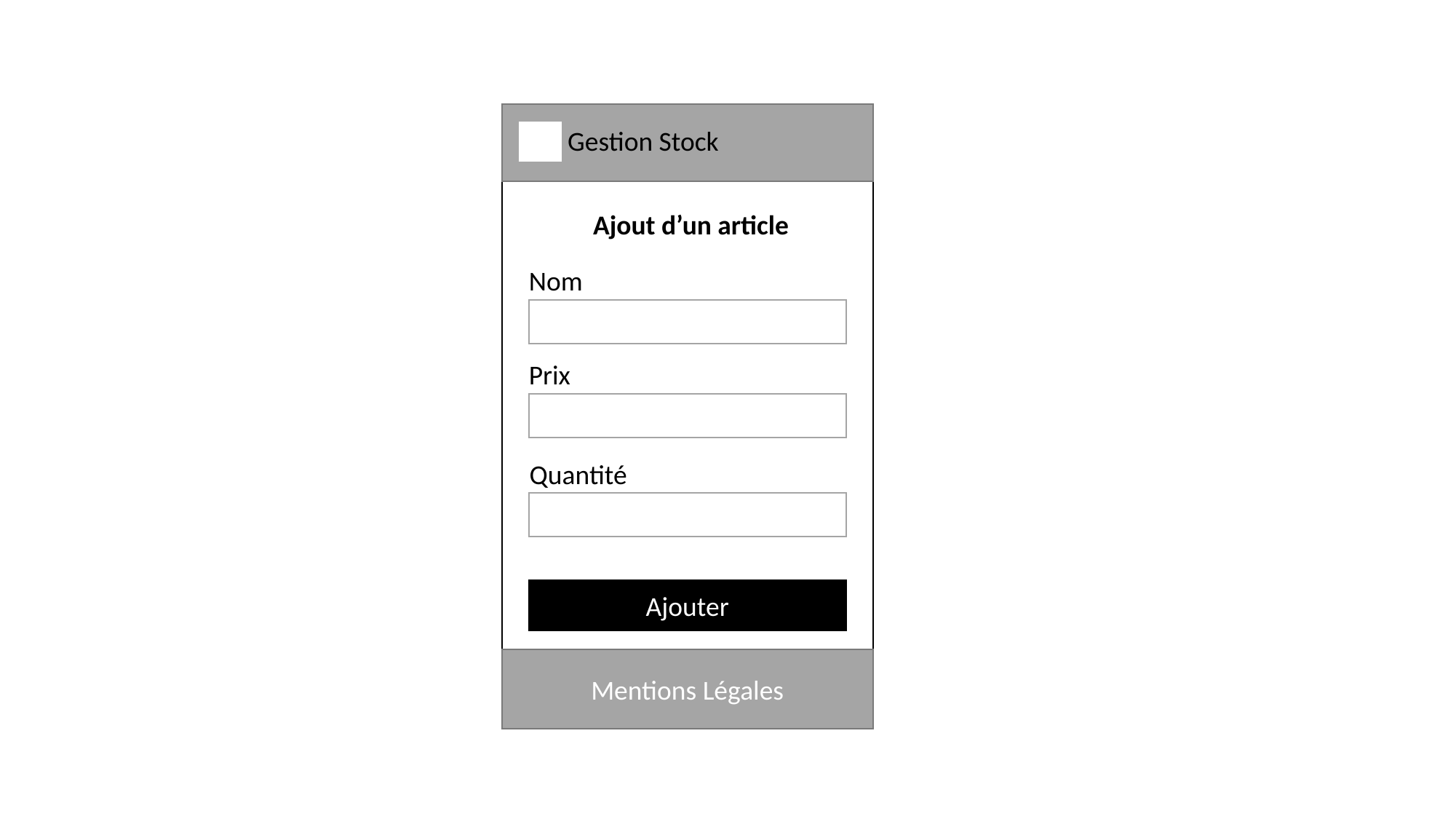

Gestion Stock

Ajout d’un article
Nom

Prix

Quantité

Ajouter
Mentions Légales